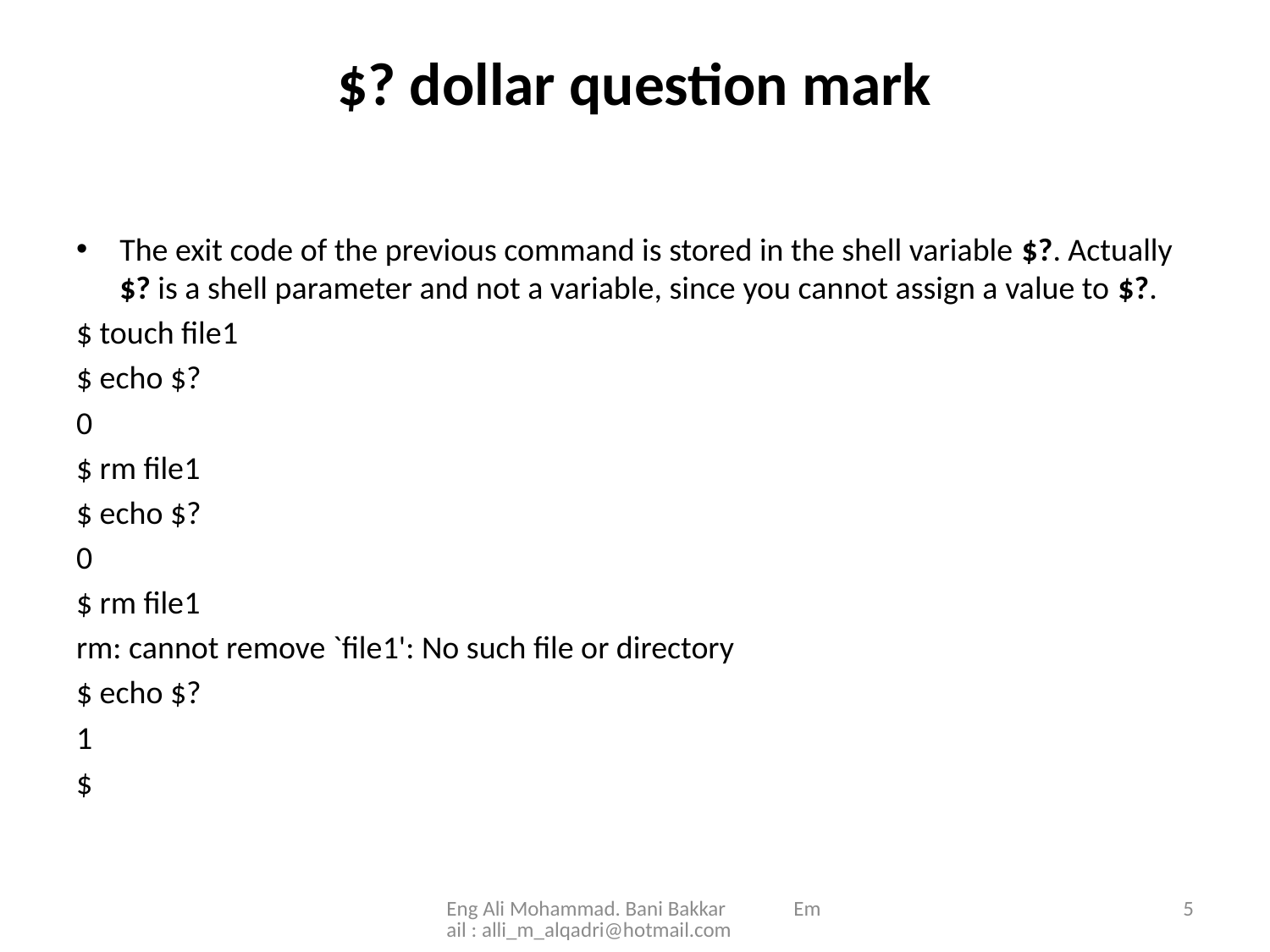

# $? dollar question mark
The exit code of the previous command is stored in the shell variable $?. Actually $? is a shell parameter and not a variable, since you cannot assign a value to $?.
$ touch file1
$ echo $?
0
$ rm file1
$ echo $?
0
$ rm file1
rm: cannot remove `file1': No such file or directory
$ echo $?
1
$
Eng Ali Mohammad. Bani Bakkar              Email : alli_m_alqadri@hotmail.com
5